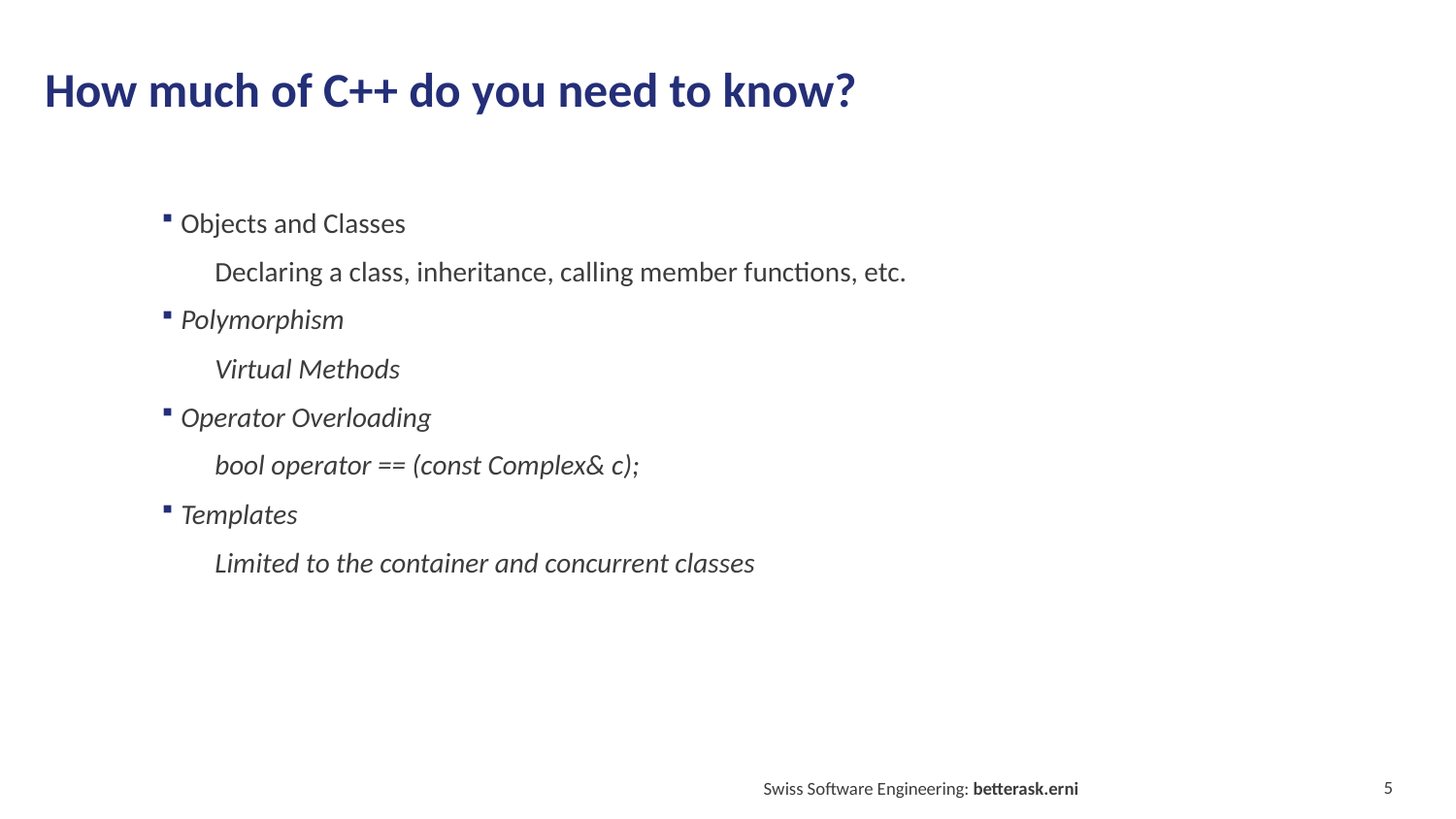

# How much of C++ do you need to know?
Objects and Classes
Declaring a class, inheritance, calling member functions, etc.
Polymorphism
Virtual Methods
Operator Overloading
bool operator == (const Complex& c);
Templates
Limited to the container and concurrent classes
5
Swiss Software Engineering: betterask.erni